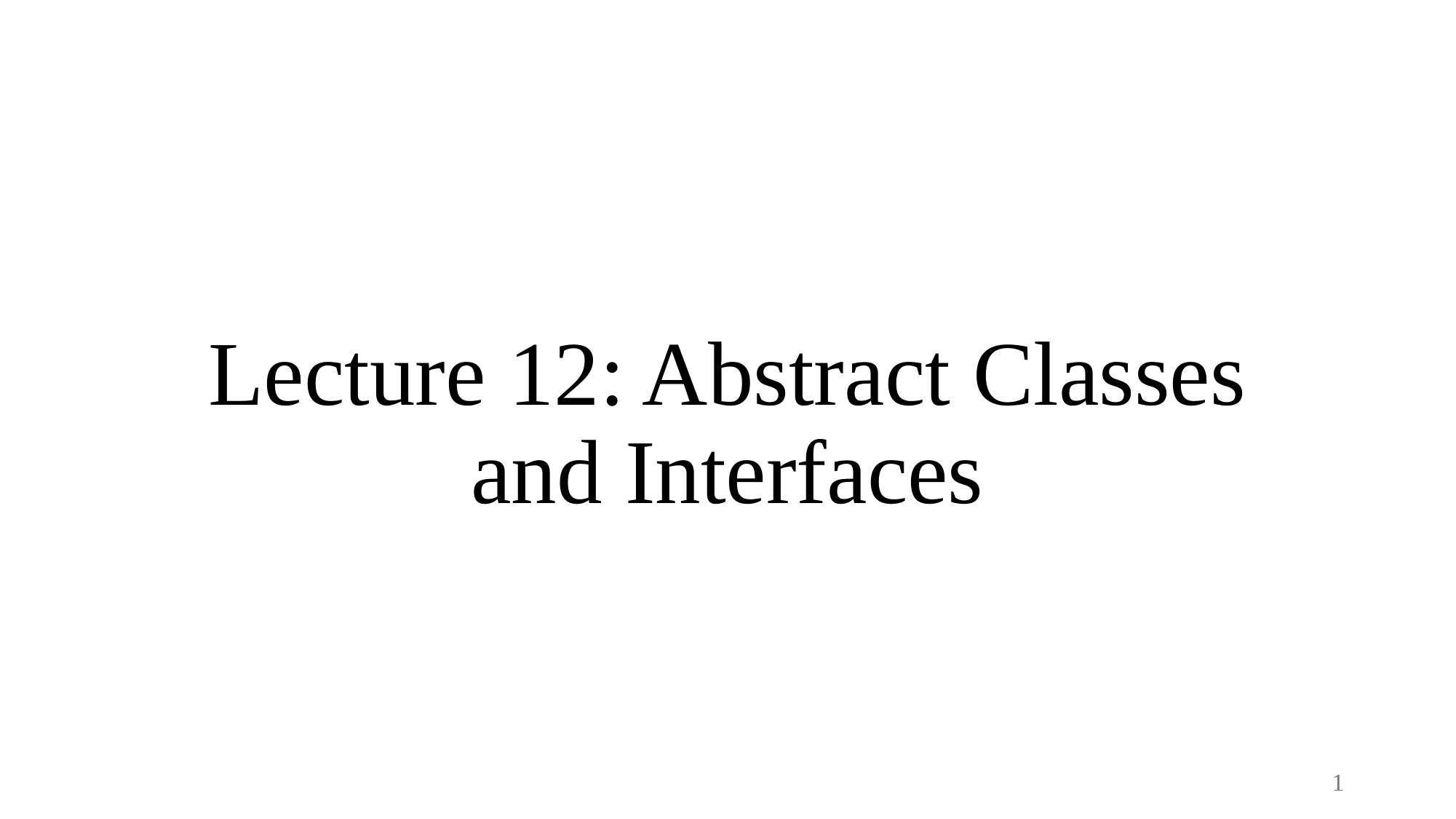

# Lecture 12: Abstract Classes and Interfaces
1